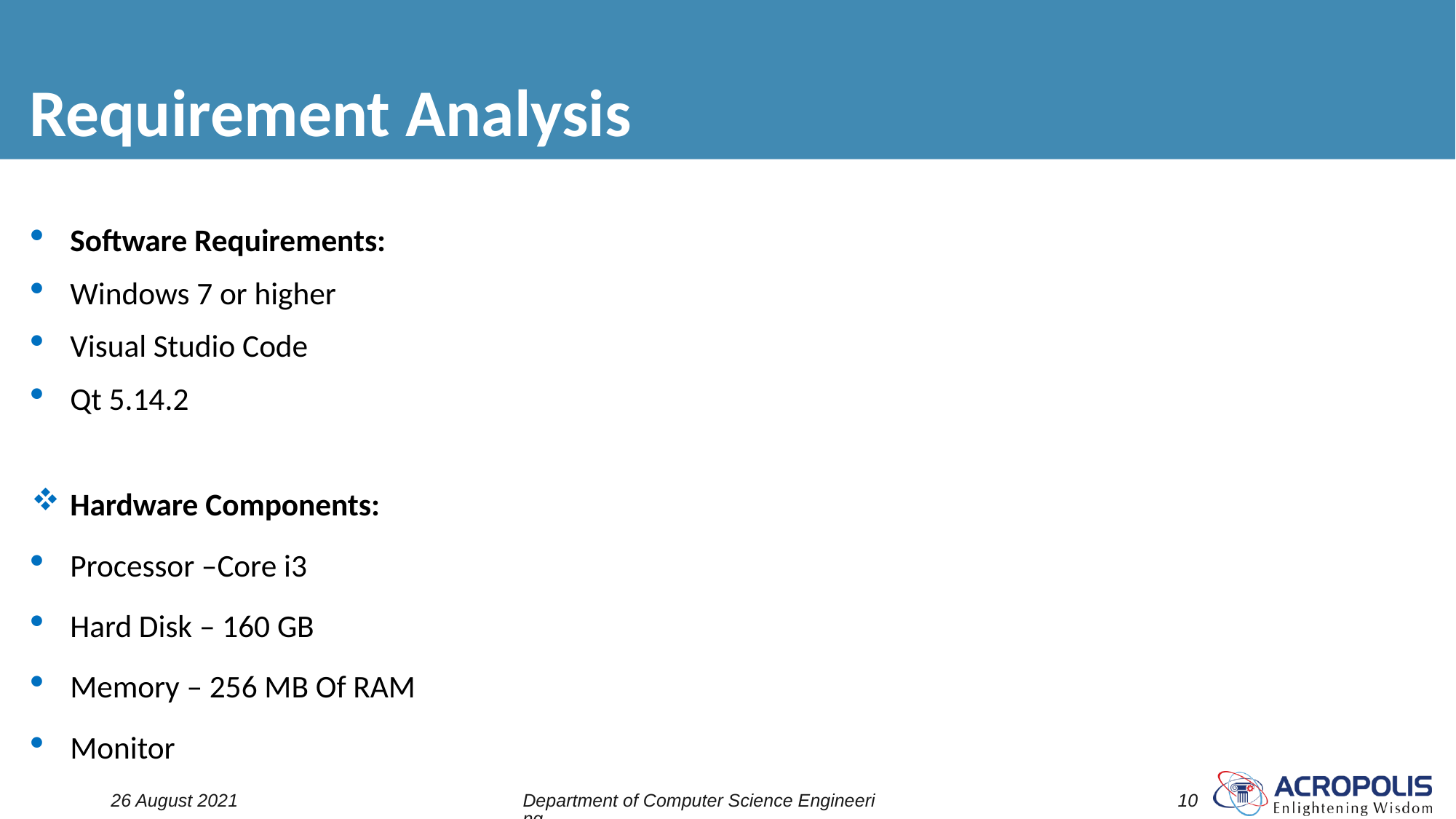

# Requirement Analysis

Software Requirements:
Windows 7 or higher
Visual Studio Code
Qt 5.14.2

Hardware Components:
Processor –Core i3
Hard Disk – 160 GB
Memory – 256 MB Of RAM
Monitor
26 August 2021
Department of Computer Science Engineering
10